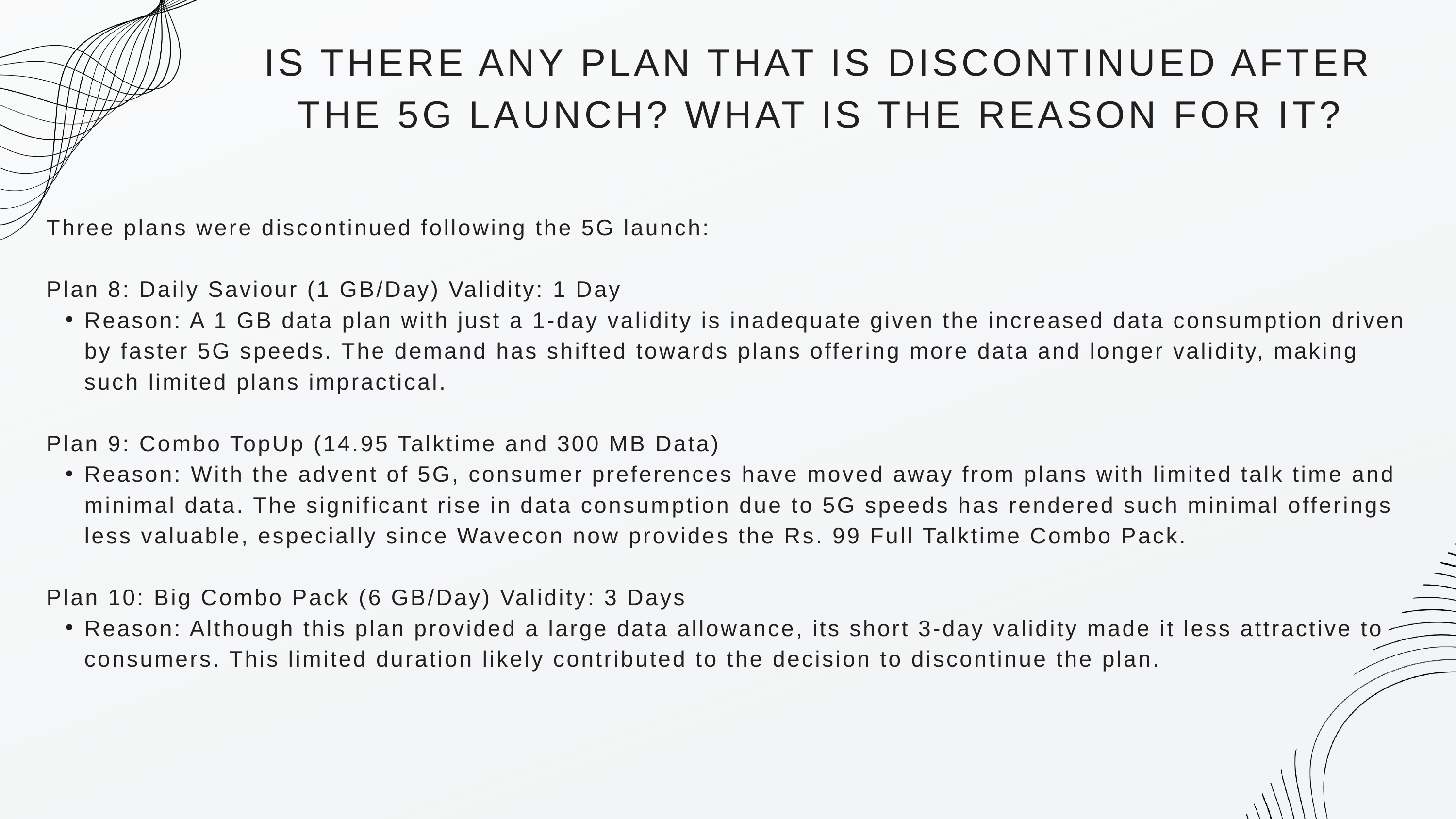

IS THERE ANY PLAN THAT IS DISCONTINUED AFTER THE 5G LAUNCH? WHAT IS THE REASON FOR IT?
Three plans were discontinued following the 5G launch:

Plan 8: Daily Saviour (1 GB/Day) Validity: 1 Day
Reason: A 1 GB data plan with just a 1-day validity is inadequate given the increased data consumption driven by faster 5G speeds. The demand has shifted towards plans offering more data and longer validity, making such limited plans impractical.

Plan 9: Combo TopUp (14.95 Talktime and 300 MB Data)
Reason: With the advent of 5G, consumer preferences have moved away from plans with limited talk time and minimal data. The significant rise in data consumption due to 5G speeds has rendered such minimal offerings less valuable, especially since Wavecon now provides the Rs. 99 Full Talktime Combo Pack.

Plan 10: Big Combo Pack (6 GB/Day) Validity: 3 Days
Reason: Although this plan provided a large data allowance, its short 3-day validity made it less attractive to consumers. This limited duration likely contributed to the decision to discontinue the plan.